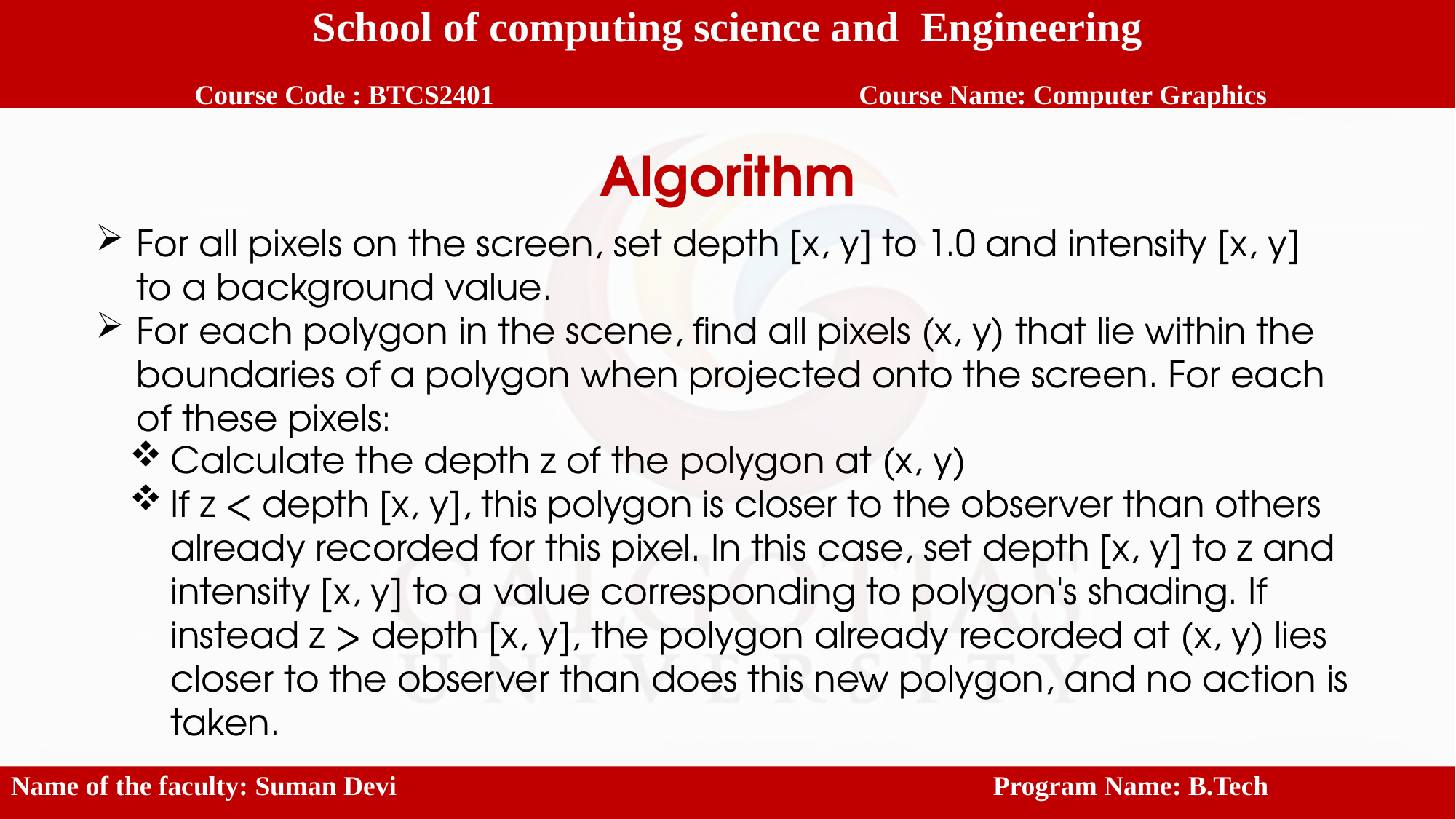

School of computing science and  Engineering
 Course Code : BTCS2401		                                  Course Name: Computer Graphics

Algorithm
For all pixels on the screen, set depth [x, y] to 1.0 and intensity [x, y] to a background value.
For each polygon in the scene, find all pixels (x, y) that lie within the boundaries of a polygon when projected onto the screen. For each of these pixels:
Calculate the depth z of the polygon at (x, y)
If z < depth [x, y], this polygon is closer to the observer than others already recorded for this pixel. In this case, set depth [x, y] to z and intensity [x, y] to a value corresponding to polygon's shading. If instead z > depth [x, y], the polygon already recorded at (x, y) lies closer to the observer than does this new polygon, and no action is taken.

Name of the faculty: Suman Devi						Program Name: B.Tech